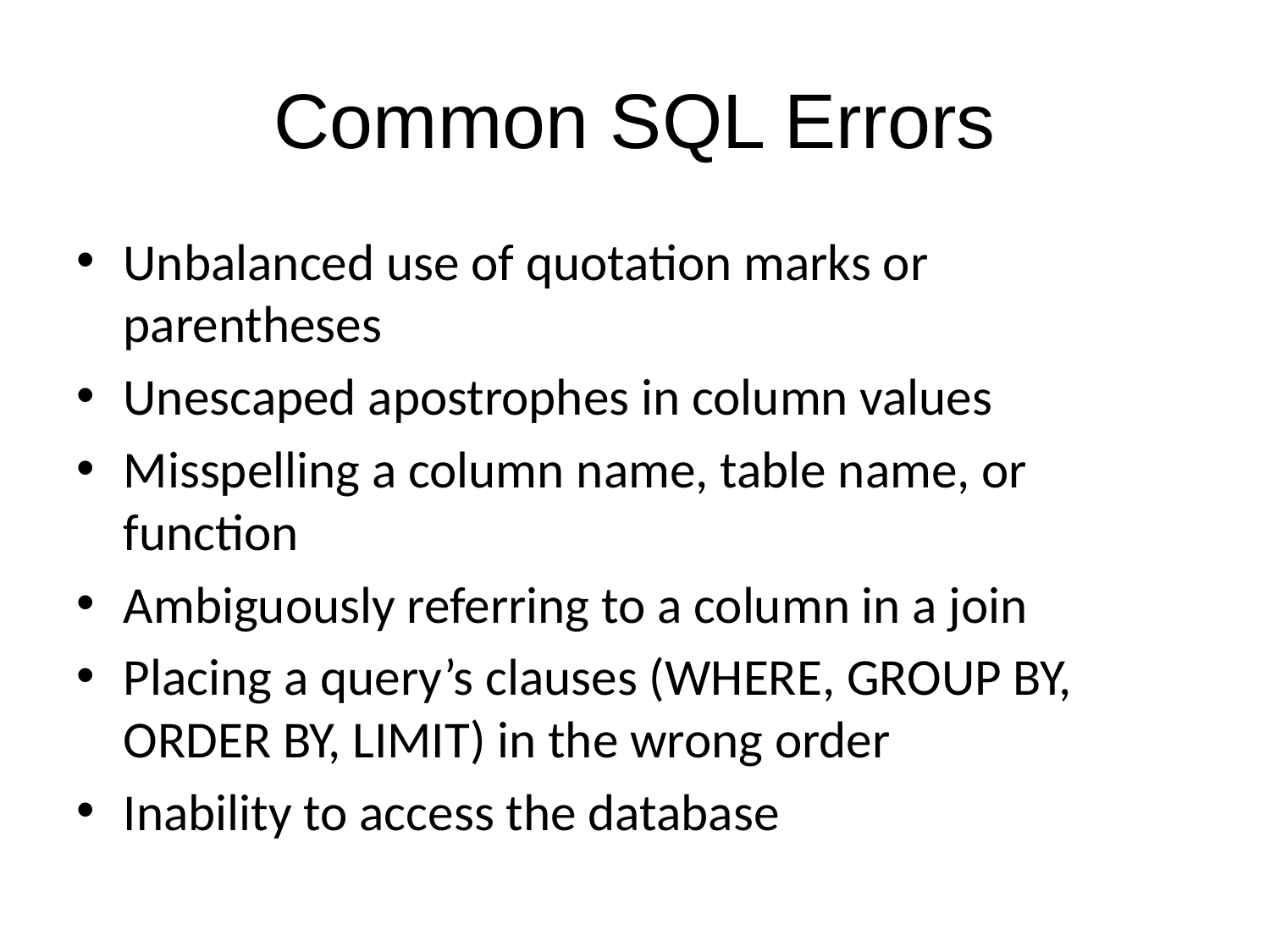

# Common SQL Errors
Unbalanced use of quotation marks or parentheses
Unescaped apostrophes in column values
Misspelling a column name, table name, or function
Ambiguously referring to a column in a join
Placing a query’s clauses (WHERE, GROUP BY, ORDER BY, LIMIT) in the wrong order
Inability to access the database